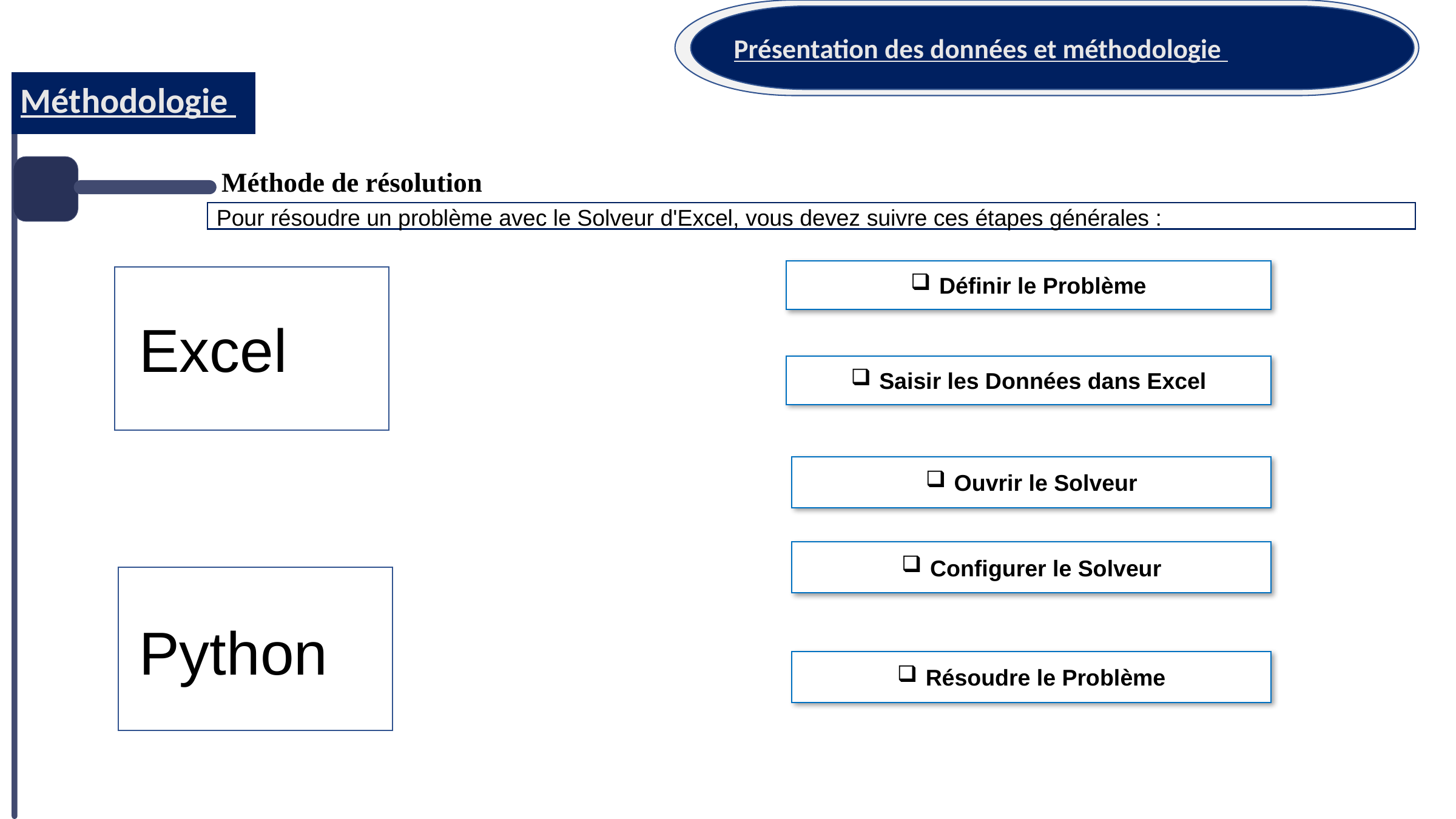

Présentation des données et méthodologie

Méthodologie

 Méthode de résolution

Pour résoudre un problème avec le Solveur d'Excel, vous devez suivre ces étapes générales :
Définir le Problème

Excel
Saisir les Données dans Excel
Ouvrir le Solveur

Configurer le Solveur

Python
Résoudre le Problème